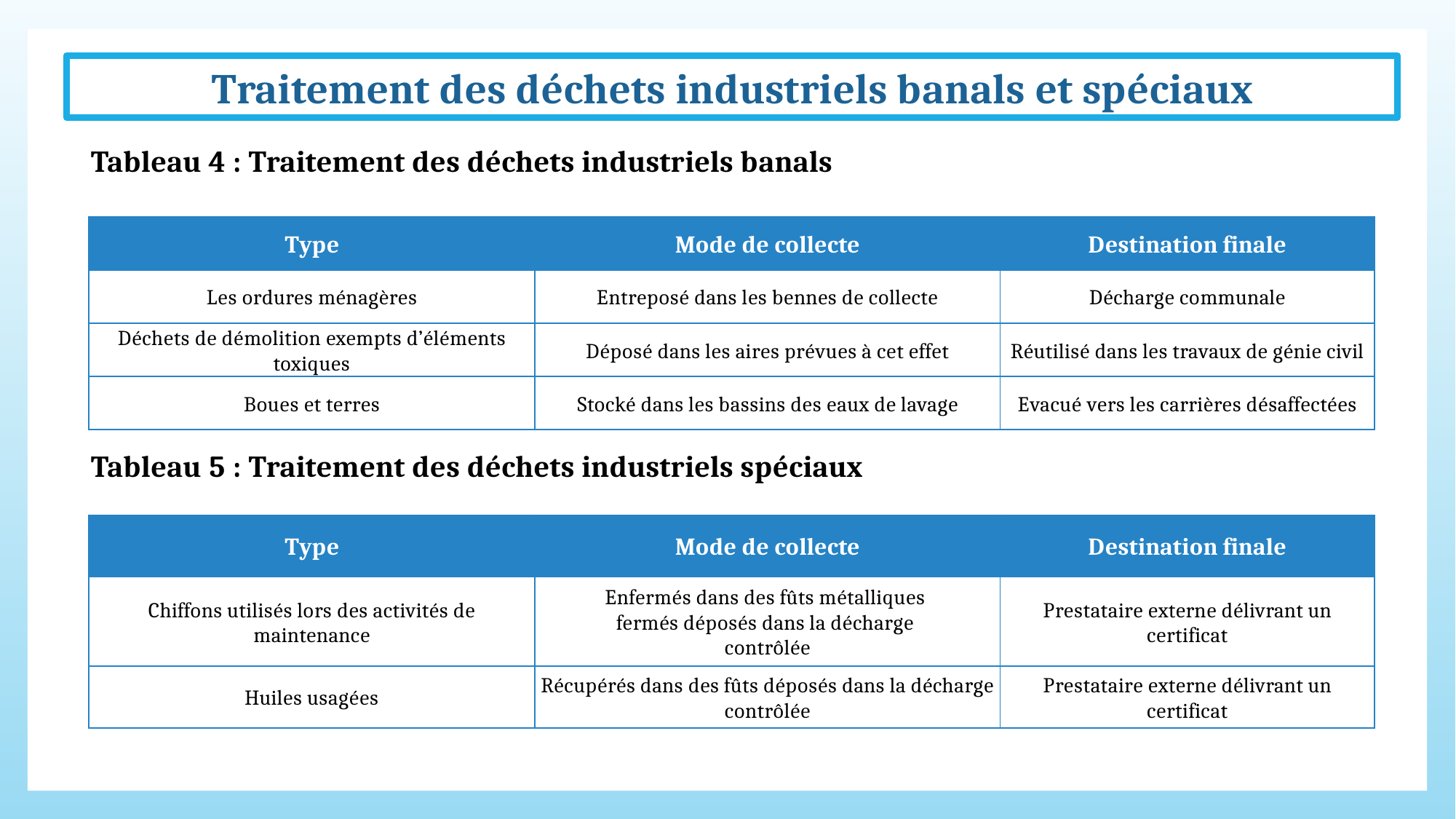

Traitement des déchets industriels banals et spéciaux
Tableau 4 : Traitement des déchets industriels banals
| Type | Mode de collecte | Destination finale |
| --- | --- | --- |
| Les ordures ménagères | Entreposé dans les bennes de collecte | Décharge communale |
| Déchets de démolition exempts d’éléments toxiques | Déposé dans les aires prévues à cet effet | Réutilisé dans les travaux de génie civil |
| Boues et terres | Stocké dans les bassins des eaux de lavage | Evacué vers les carrières désaffectées |
Tableau 5 : Traitement des déchets industriels spéciaux
| Type | Mode de collecte | Destination finale |
| --- | --- | --- |
| Chiffons utilisés lors des activités de maintenance | Enfermés dans des fûts métalliques fermés déposés dans la décharge contrôlée | Prestataire externe délivrant un certificat |
| Huiles usagées | Récupérés dans des fûts déposés dans la décharge contrôlée | Prestataire externe délivrant un certificat |
23